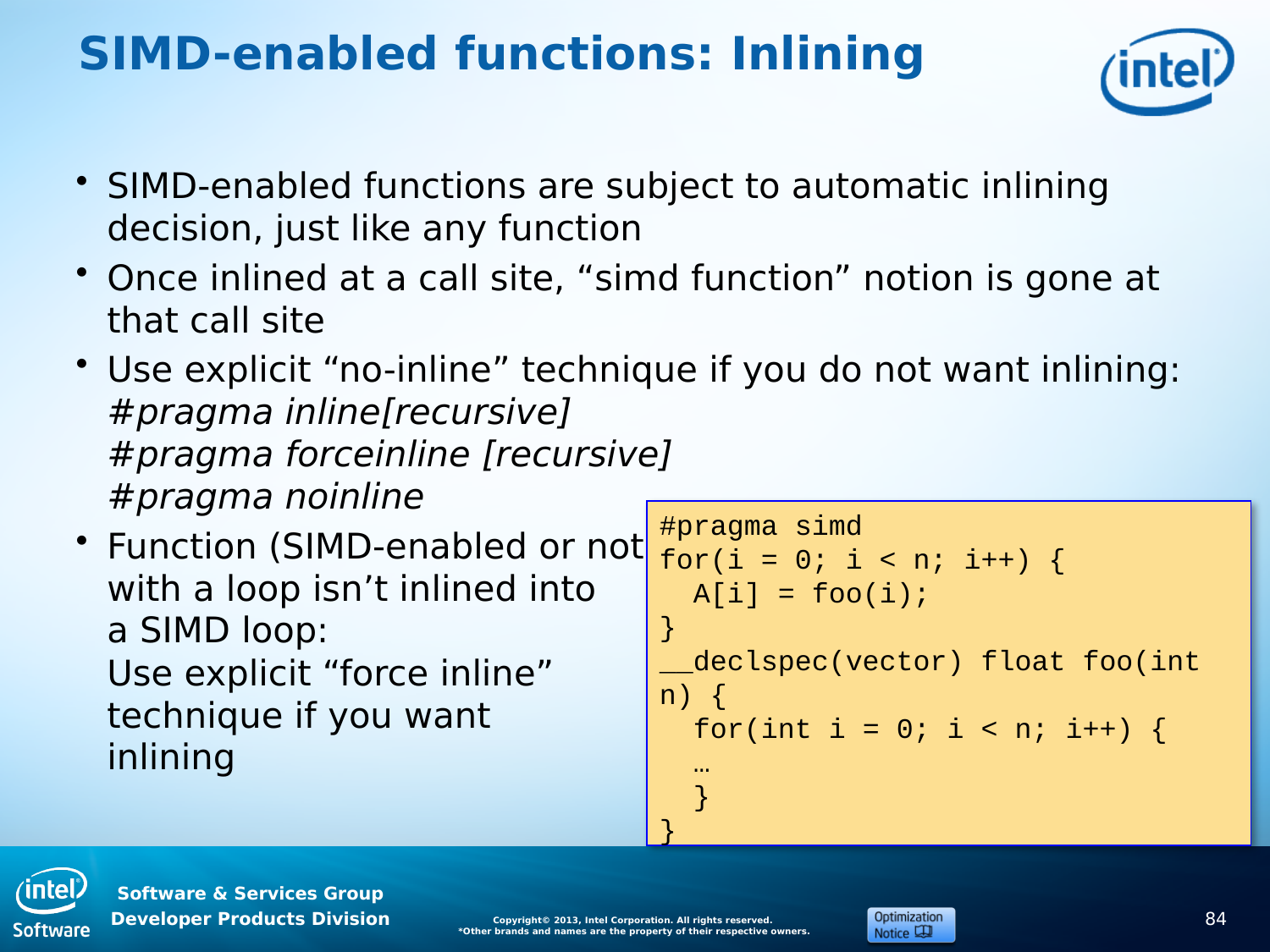

# SIMD-enabled functions: Inlining
SIMD-enabled functions are subject to automatic inlining decision, just like any function
Once inlined at a call site, “simd function” notion is gone at that call site
Use explicit “no-inline” technique if you do not want inlining:
#pragma inline[recursive]
#pragma forceinline [recursive]
#pragma noinline
Function (SIMD-enabled or not)
with a loop isn’t inlined into
a SIMD loop:
Use explicit “force inline”
technique if you want
inlining

#pragma simd
for(i = 0; i < n; i++) {
  A[i] = foo(i);
}
__declspec(vector) float foo(int n) {
  for(int i = 0; i < n; i++) {
  …
  }
}
84